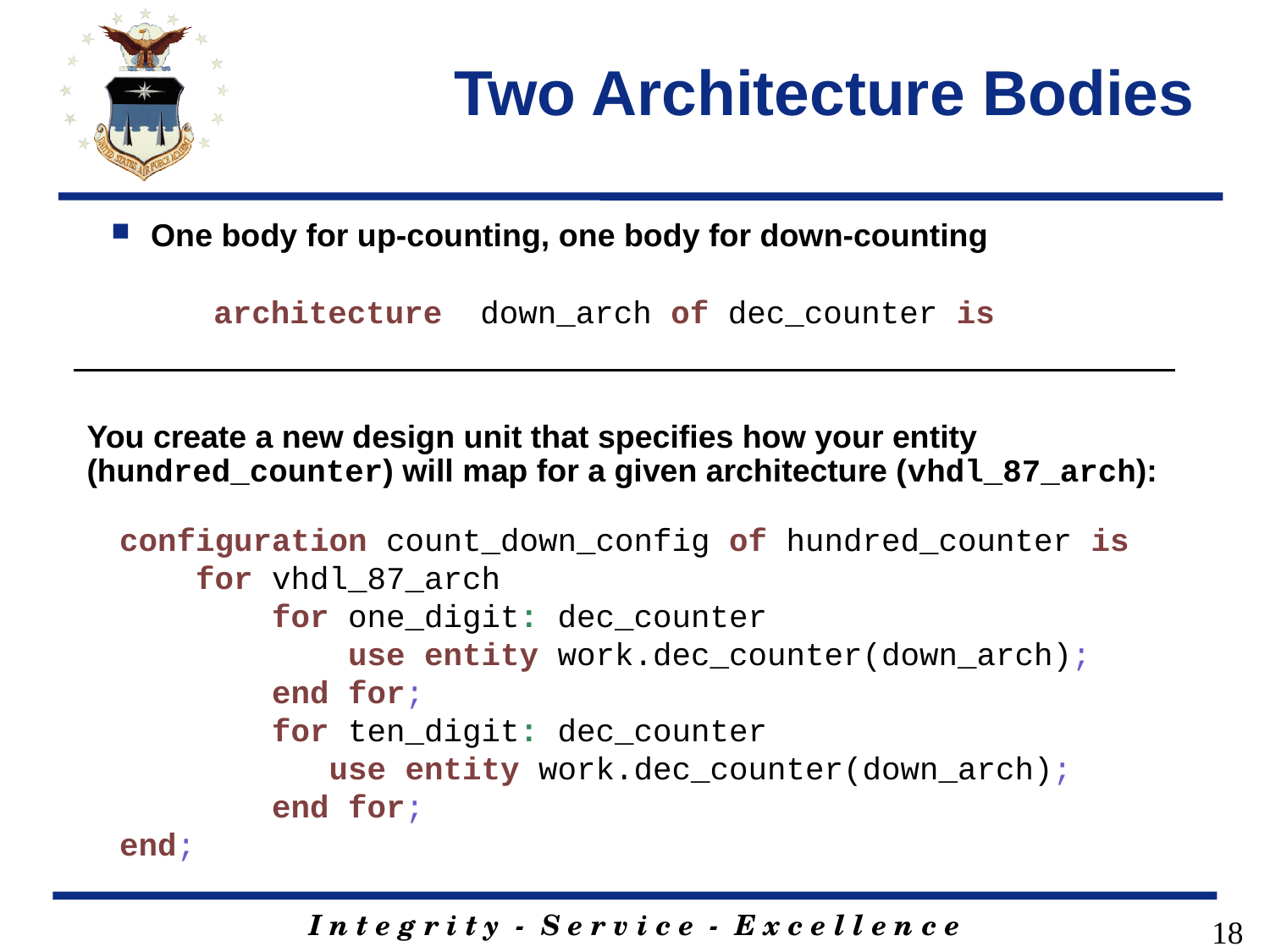

# Two Architecture Bodies
One body for up-counting, one body for down-counting
architecture  down_arch of dec_counter is
You create a new design unit that specifies how your entity (hundred_counter) will map for a given architecture (vhdl_87_arch):
configuration count_down_config of hundred_counter is
    for vhdl_87_arch
        for one_digit: dec_counter
            use entity work.dec_counter(down_arch);
        end for;
        for ten_digit: dec_counter
           use entity work.dec_counter(down_arch);
        end for;
end;

18